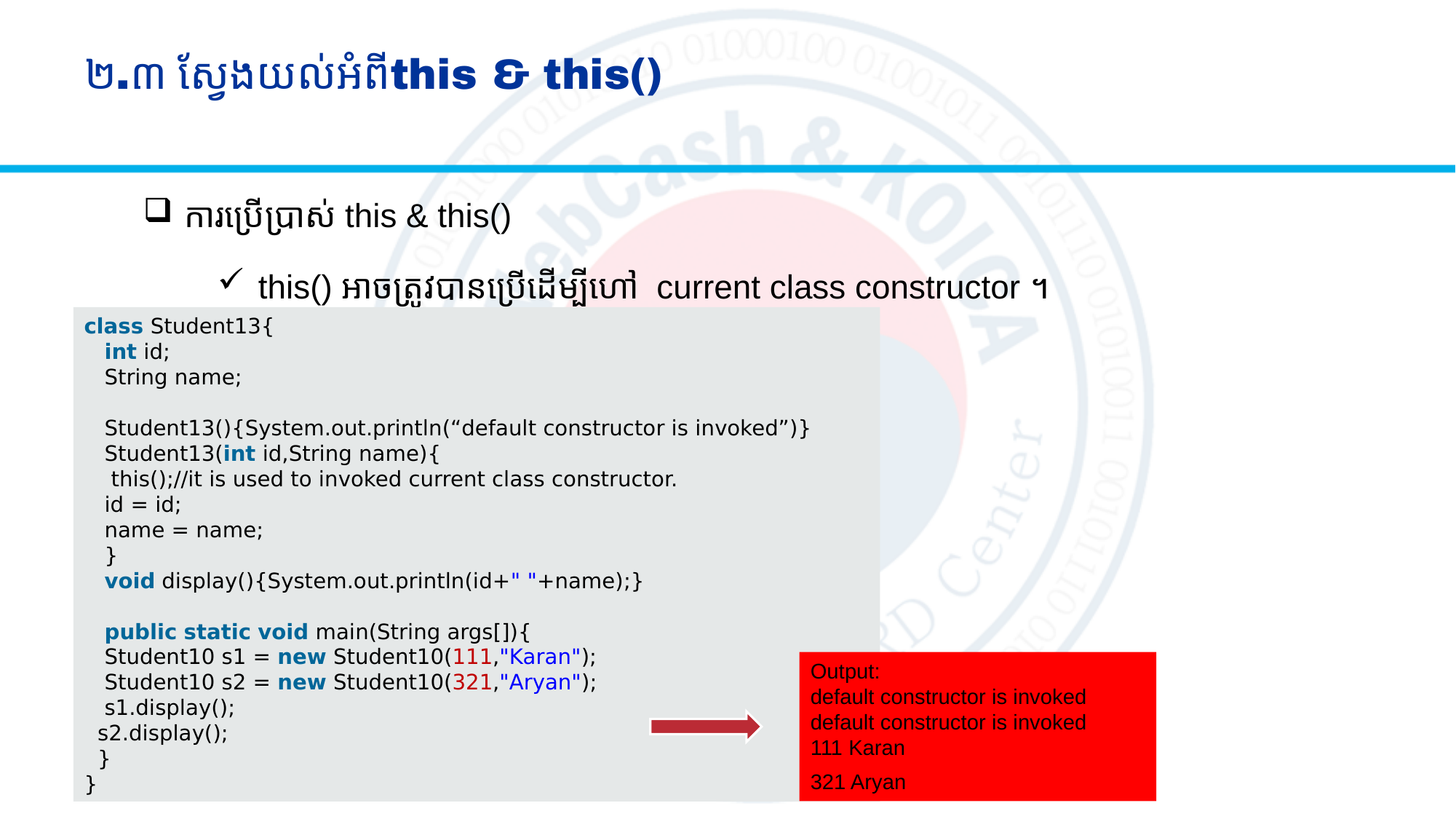

# ២.៣ ស្វែងយល់អំពីthis & this()
ការប្រើប្រាស់ this & this()
this() អាចត្រូវបានប្រើដើម្បីហៅ  current class constructor ។
class Student13{
   int id;
   String name;

   Student13(){System.out.println(“default constructor is invoked”)}
   Student13(int id,String name){
    this();//it is used to invoked current class constructor.
   id = id;
   name = name;
   }
   void display(){System.out.println(id+" "+name);}

   public static void main(String args[]){
   Student10 s1 = new Student10(111,"Karan");
   Student10 s2 = new Student10(321,"Aryan");
   s1.display();
  s2.display();
  }
}
Output:
default constructor is invoked
default constructor is invoked
111 Karan
321 Aryan